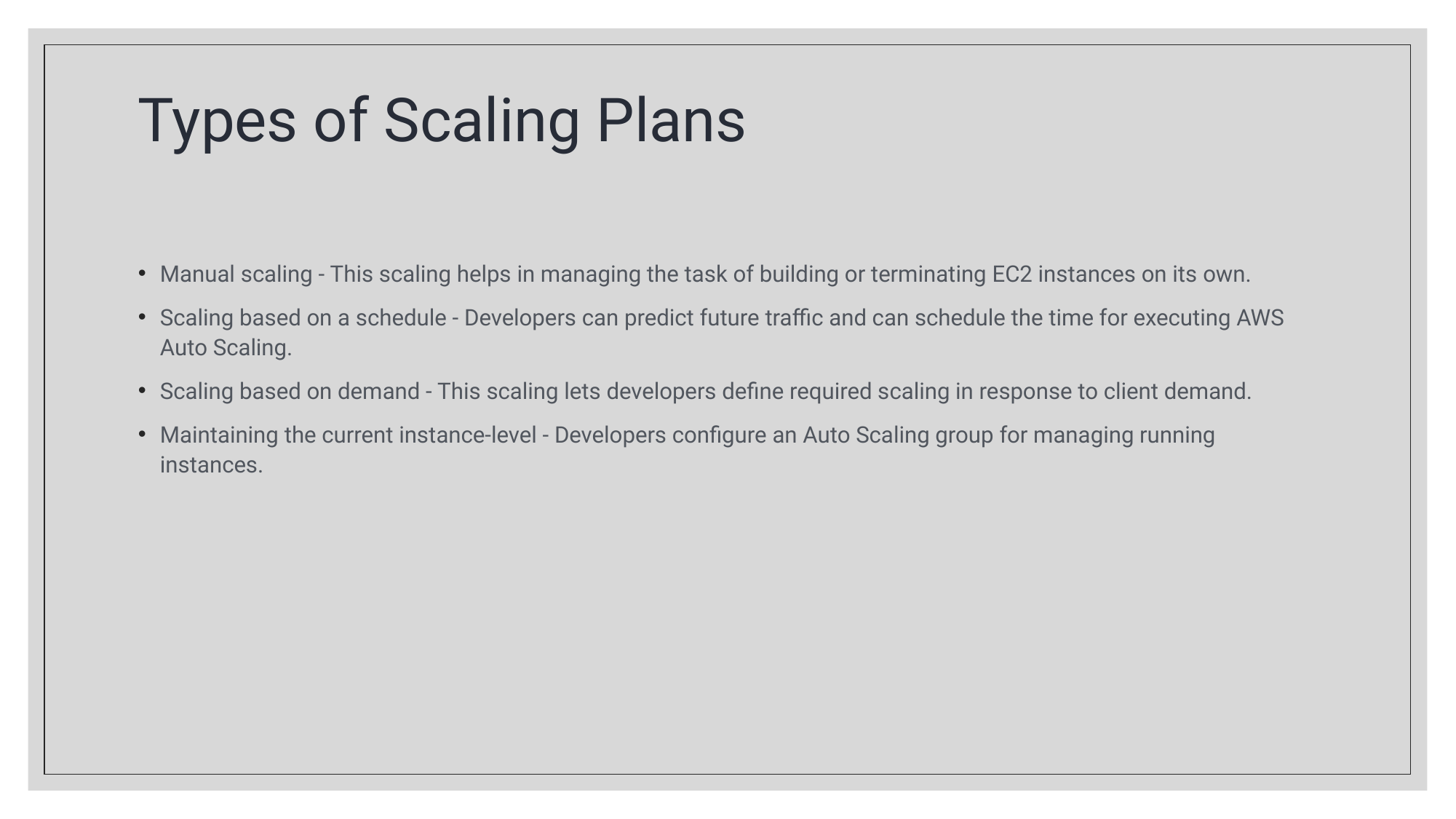

# Types of Scaling Plans
Manual scaling - This scaling helps in managing the task of building or terminating EC2 instances on its own.
Scaling based on a schedule - Developers can predict future traffic and can schedule the time for executing AWS Auto Scaling.
Scaling based on demand - This scaling lets developers define required scaling in response to client demand.
Maintaining the current instance-level - Developers configure an Auto Scaling group for managing running instances.